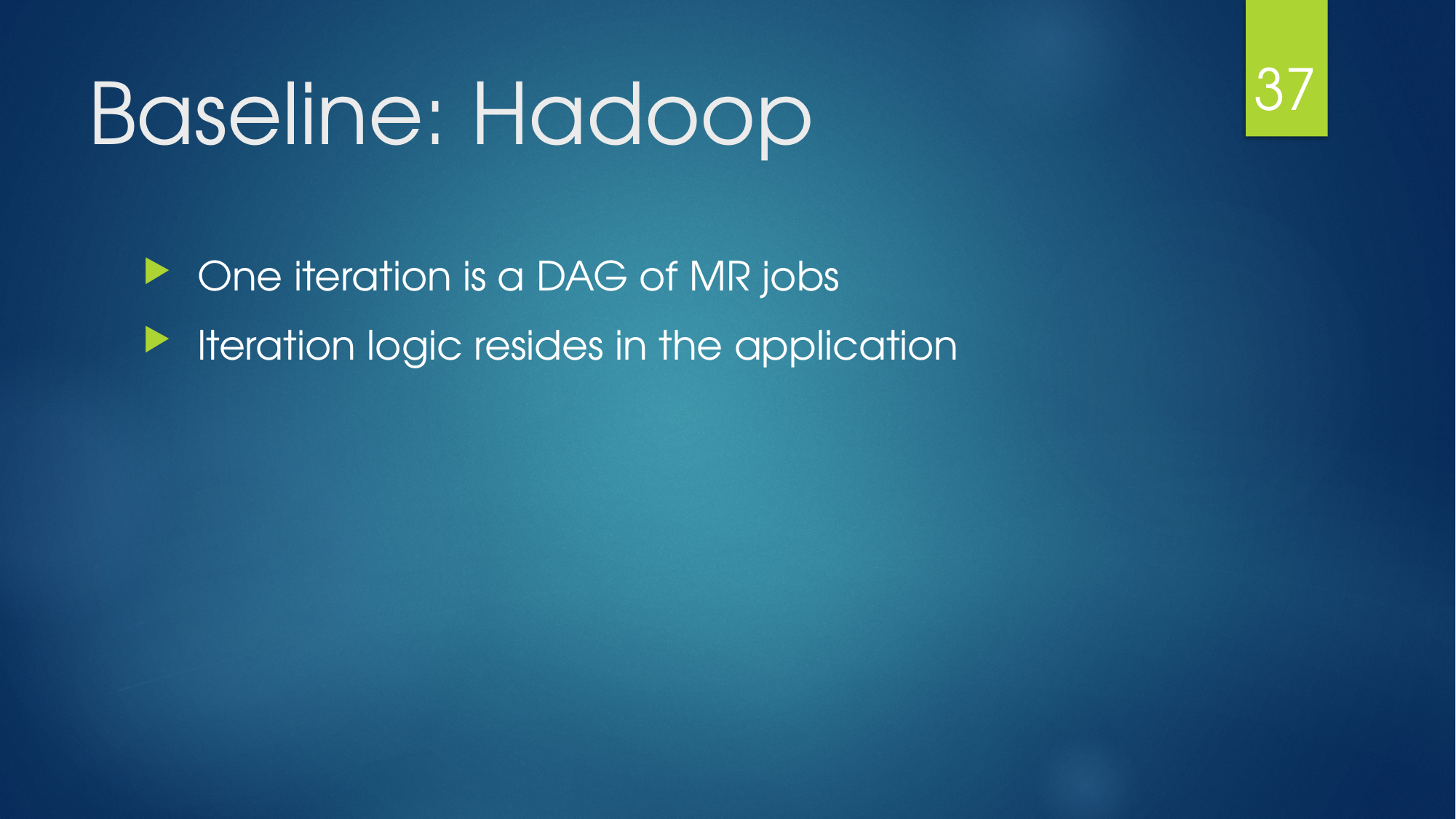

37
# Baseline: Hadoop
One iteration is a DAG of MR jobs
Iteration logic resides in the application